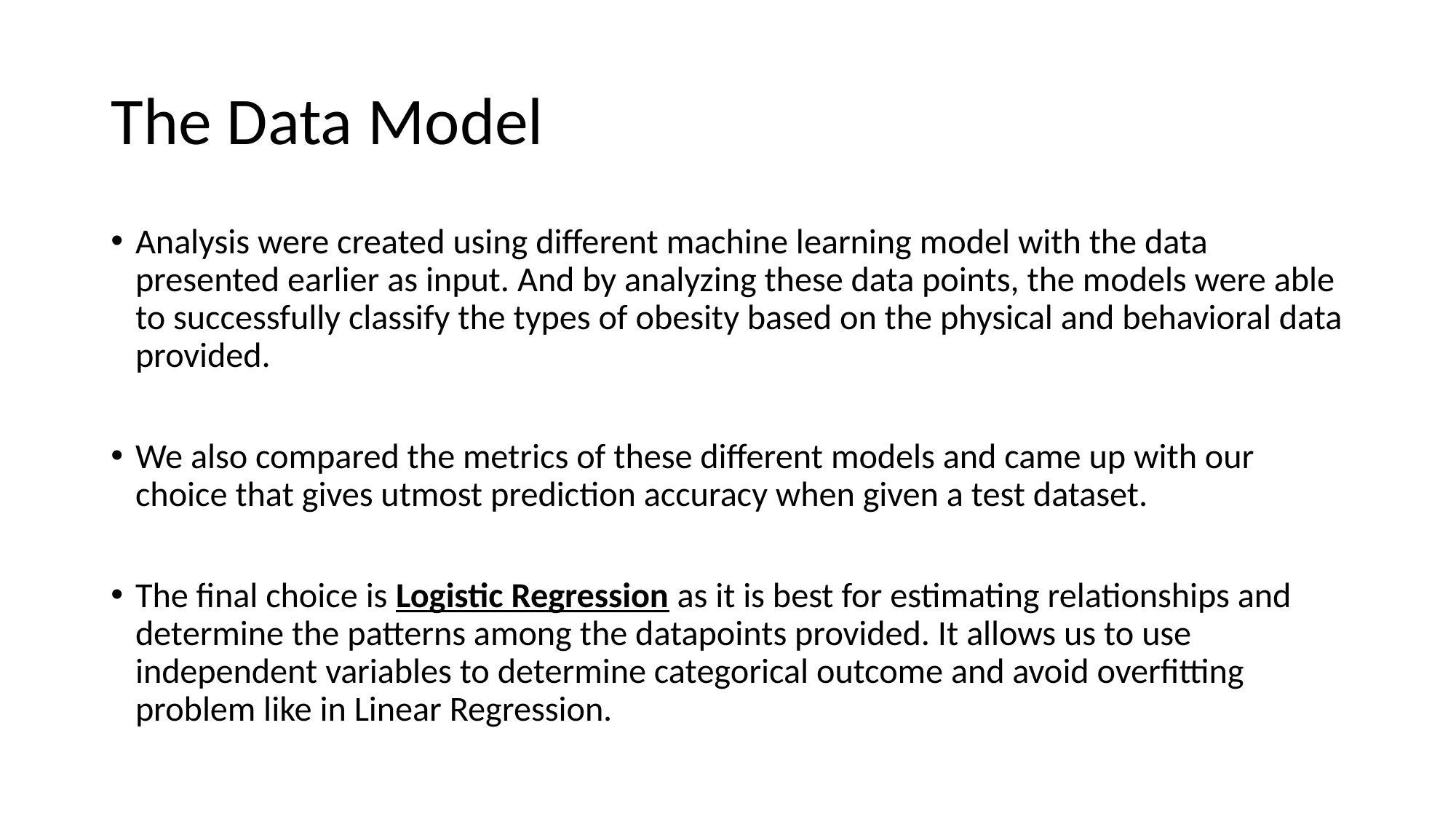

# The Data Model
Analysis were created using different machine learning model with the data presented earlier as input. And by analyzing these data points, the models were able to successfully classify the types of obesity based on the physical and behavioral data provided.

We also compared the metrics of these different models and came up with our choice that gives utmost prediction accuracy when given a test dataset.

The final choice is Logistic Regression as it is best for estimating relationships and determine the patterns among the datapoints provided. It allows us to use independent variables to determine categorical outcome and avoid overfitting problem like in Linear Regression.